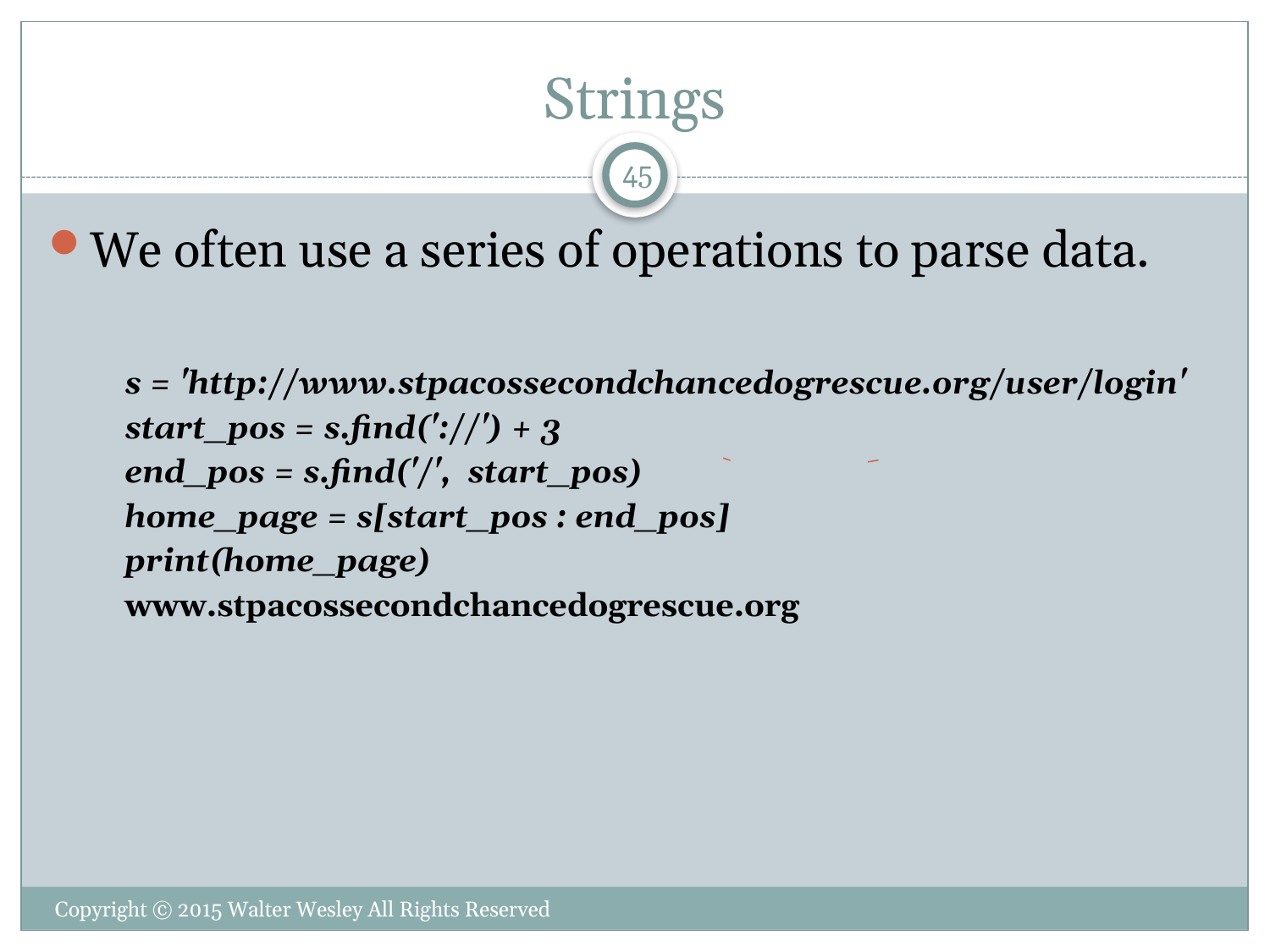

# Strings
45
We often use a series of operations to parse data.

s = 'http://www.stpacossecondchancedogrescue.org/user/login'
start_pos = s.find('://') + 3
end_pos = s.find('/',  start_pos)
home_page = s[start_pos : end_pos]
print(home_page)
www.stpacossecondchancedogrescue.org

Copyright © 2015 Walter Wesley All Rights Reserved